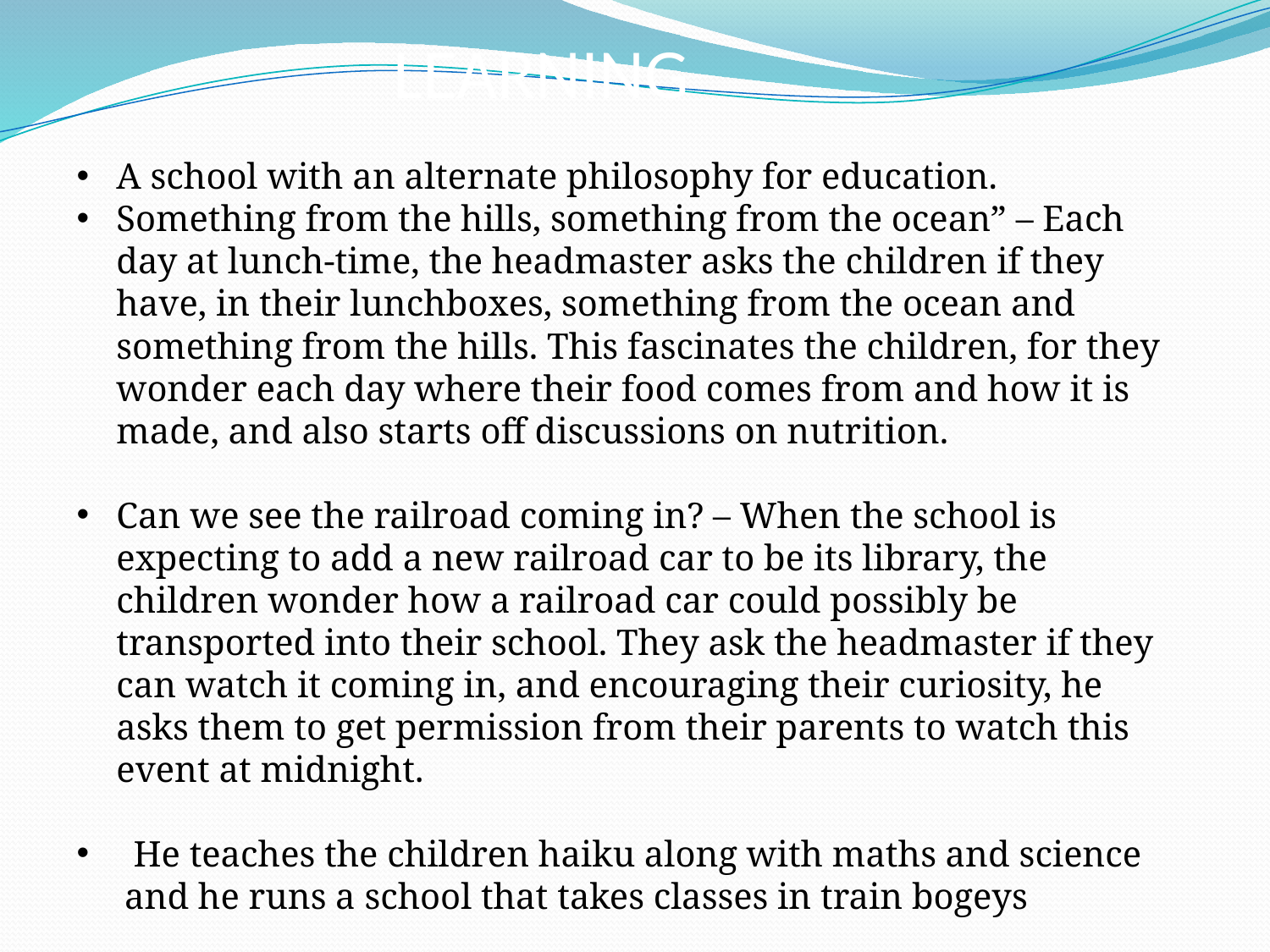

LEARNING
A school with an alternate philosophy for education.
Something from the hills, something from the ocean” – Each day at lunch-time, the headmaster asks the children if they have, in their lunchboxes, something from the ocean and something from the hills. This fascinates the children, for they wonder each day where their food comes from and how it is made, and also starts off discussions on nutrition.

Can we see the railroad coming in? – When the school is expecting to add a new railroad car to be its library, the children wonder how a railroad car could possibly be transported into their school. They ask the headmaster if they can watch it coming in, and encouraging their curiosity, he asks them to get permission from their parents to watch this event at midnight.

 He teaches the children haiku along with maths and science and he runs a school that takes classes in train bogeys